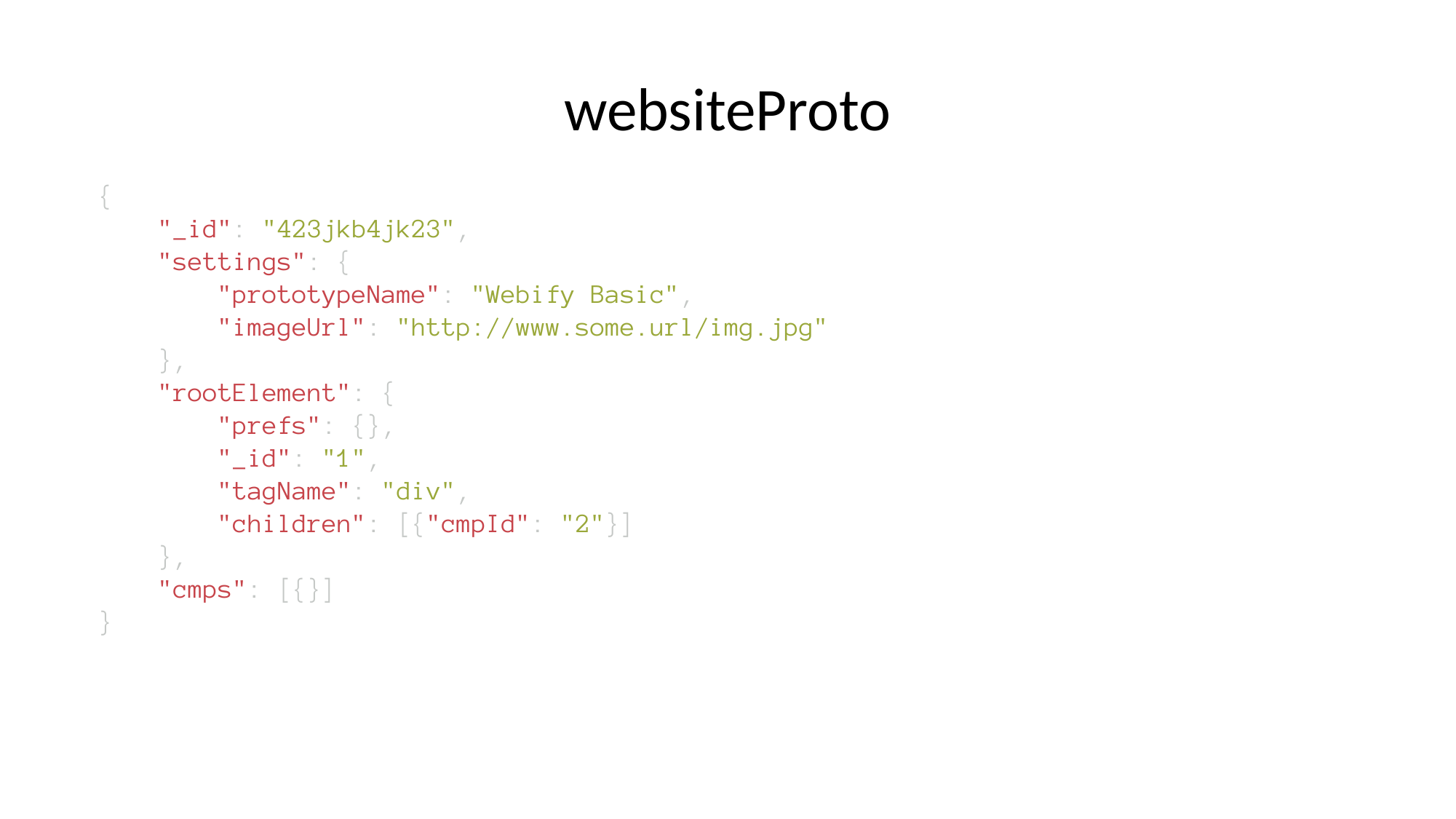

websiteProto
{
    "_id": "423jkb4jk23",
    "settings": {
        "prototypeName": "Webify Basic",
        "imageUrl": "http://www.some.url/img.jpg"
    },
    "rootElement": {
        "prefs": {},
        "_id": "1",
        "tagName": "div",
        "children": [{"cmpId": "2"}]
    },
    "cmps": [{}]
}